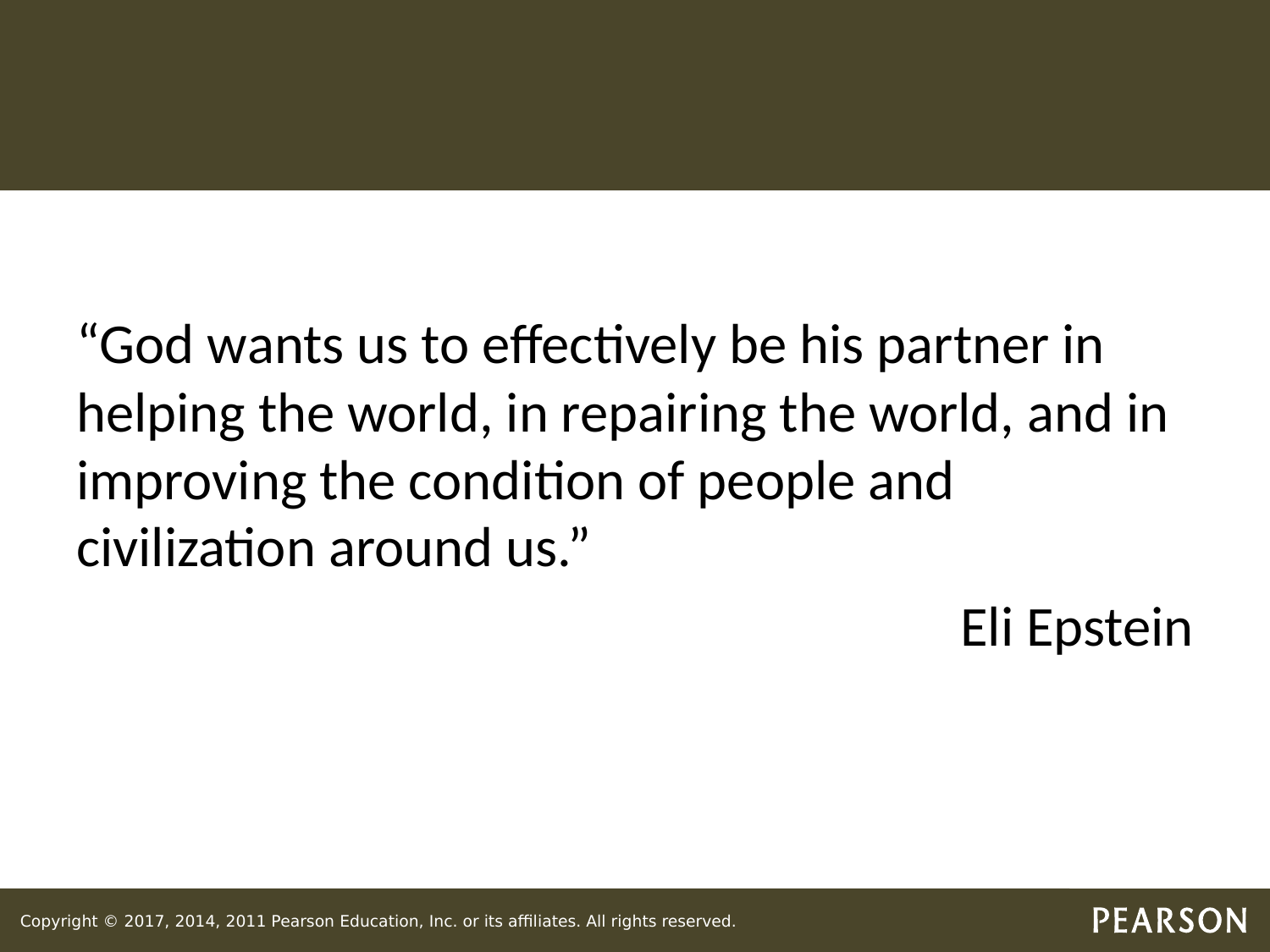

“God wants us to effectively be his partner in helping the world, in repairing the world, and in improving the condition of people and civilization around us.”
Eli Epstein